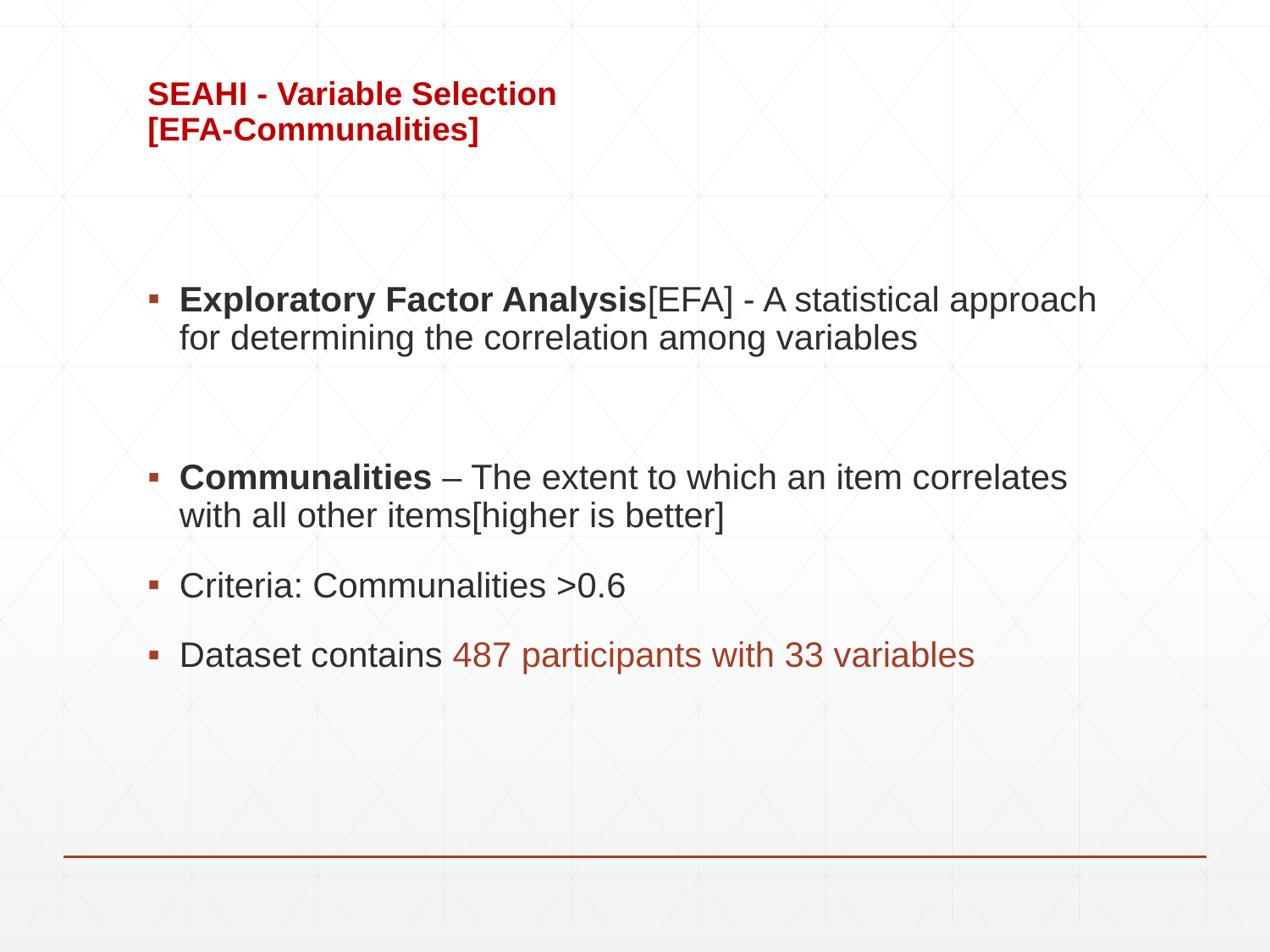

# SEAHI - Variable Selection [EFA-Communalities]
Exploratory Factor Analysis[EFA] - A statistical approach for determining the correlation among variables

Communalities – The extent to which an item correlates with all other items[higher is better]
Criteria: Communalities >0.6
Dataset contains 487 participants with 33 variables